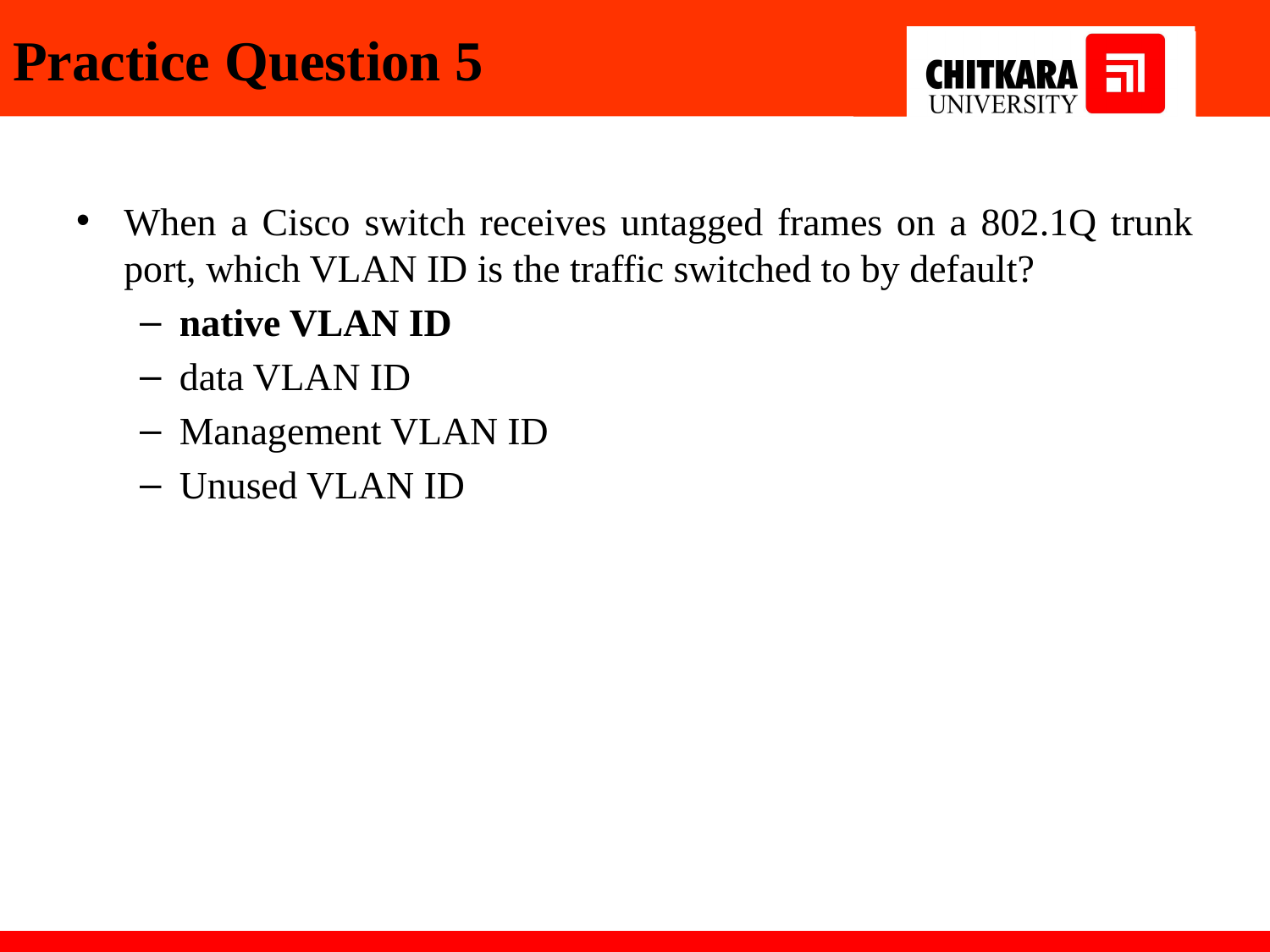

# Practice Question 5
When a Cisco switch receives untagged frames on a 802.1Q trunk port, which VLAN ID is the traffic switched to by default?
native VLAN ID
data VLAN ID
Management VLAN ID
Unused VLAN ID